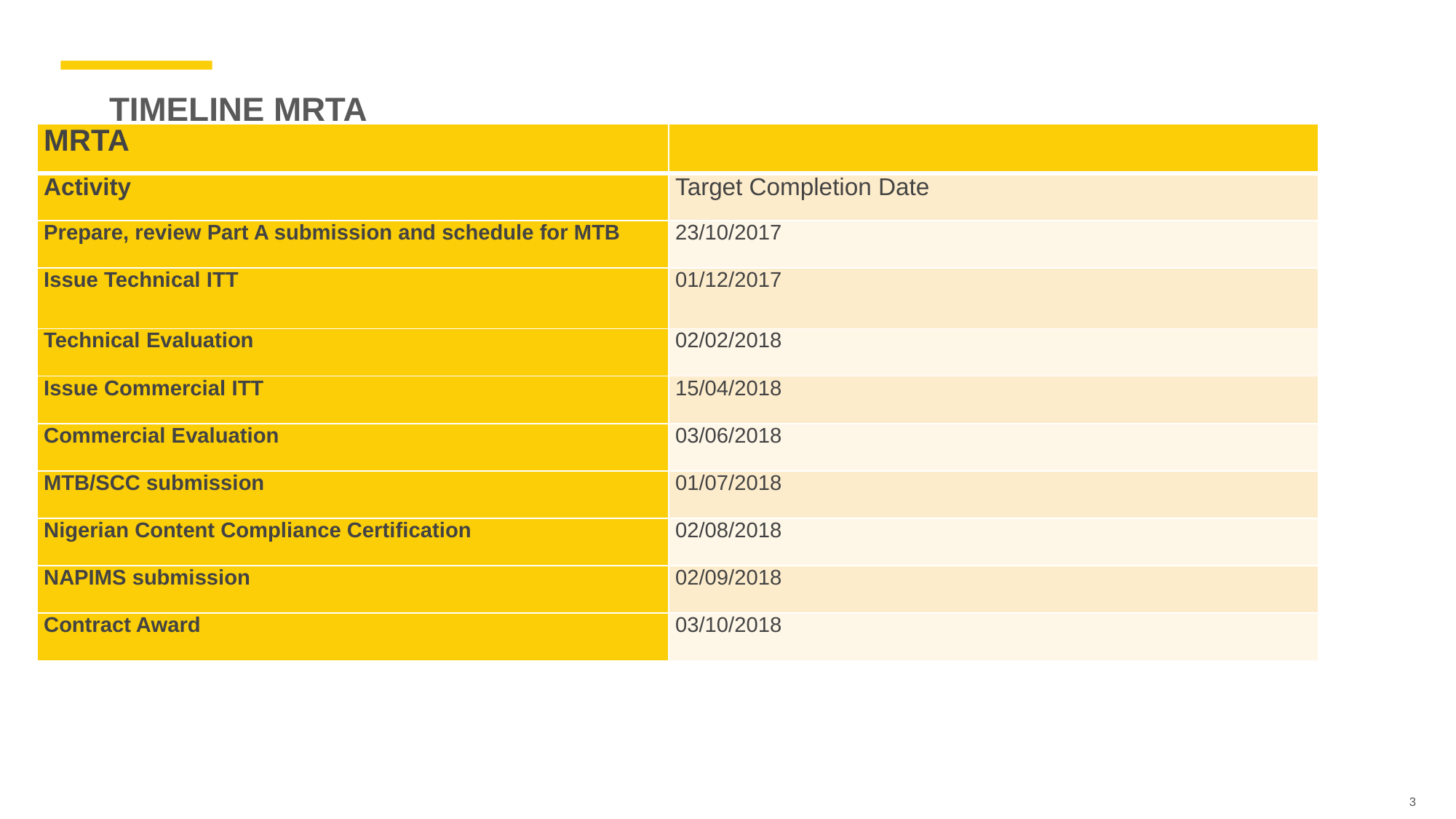

3
# TIMELINE MRTA
| MRTA |  |
| --- | --- |
| Activity | Target Completion Date |
| Prepare, review Part A submission and schedule for MTB | 23/10/2017 |
| Issue Technical ITT | 01/12/2017 |
| Technical Evaluation | 02/02/2018 |
| Issue Commercial ITT | 15/04/2018 |
| Commercial Evaluation | 03/06/2018 |
| MTB/SCC submission | 01/07/2018 |
| Nigerian Content Compliance Certification | 02/08/2018 |
| NAPIMS submission | 02/09/2018 |
| Contract Award | 03/10/2018 |
MRTA: